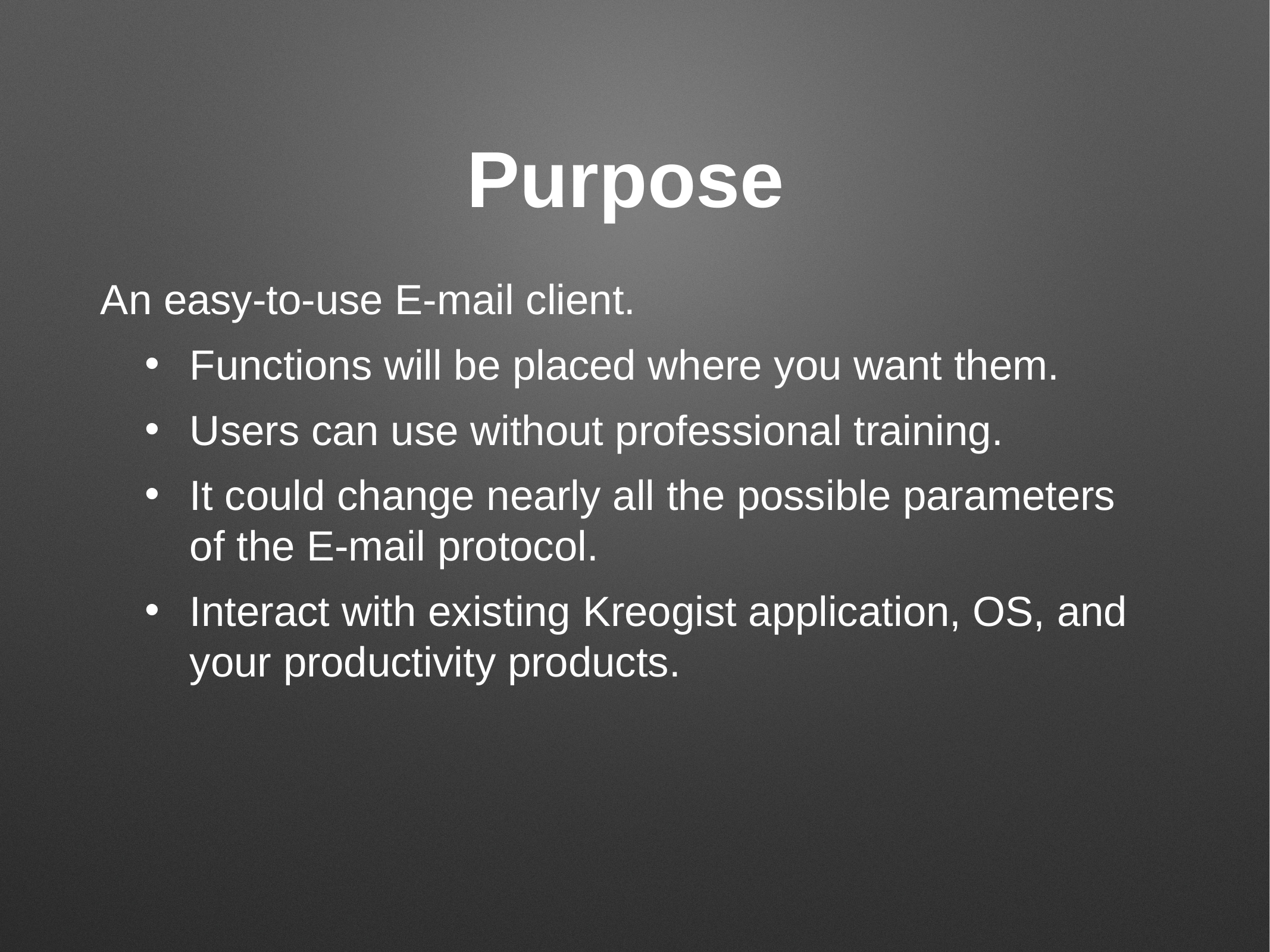

# Purpose
An easy-to-use E-mail client.
Functions will be placed where you want them.
Users can use without professional training.
It could change nearly all the possible parameters of the E-mail protocol.
Interact with existing Kreogist application, OS, and your productivity products.